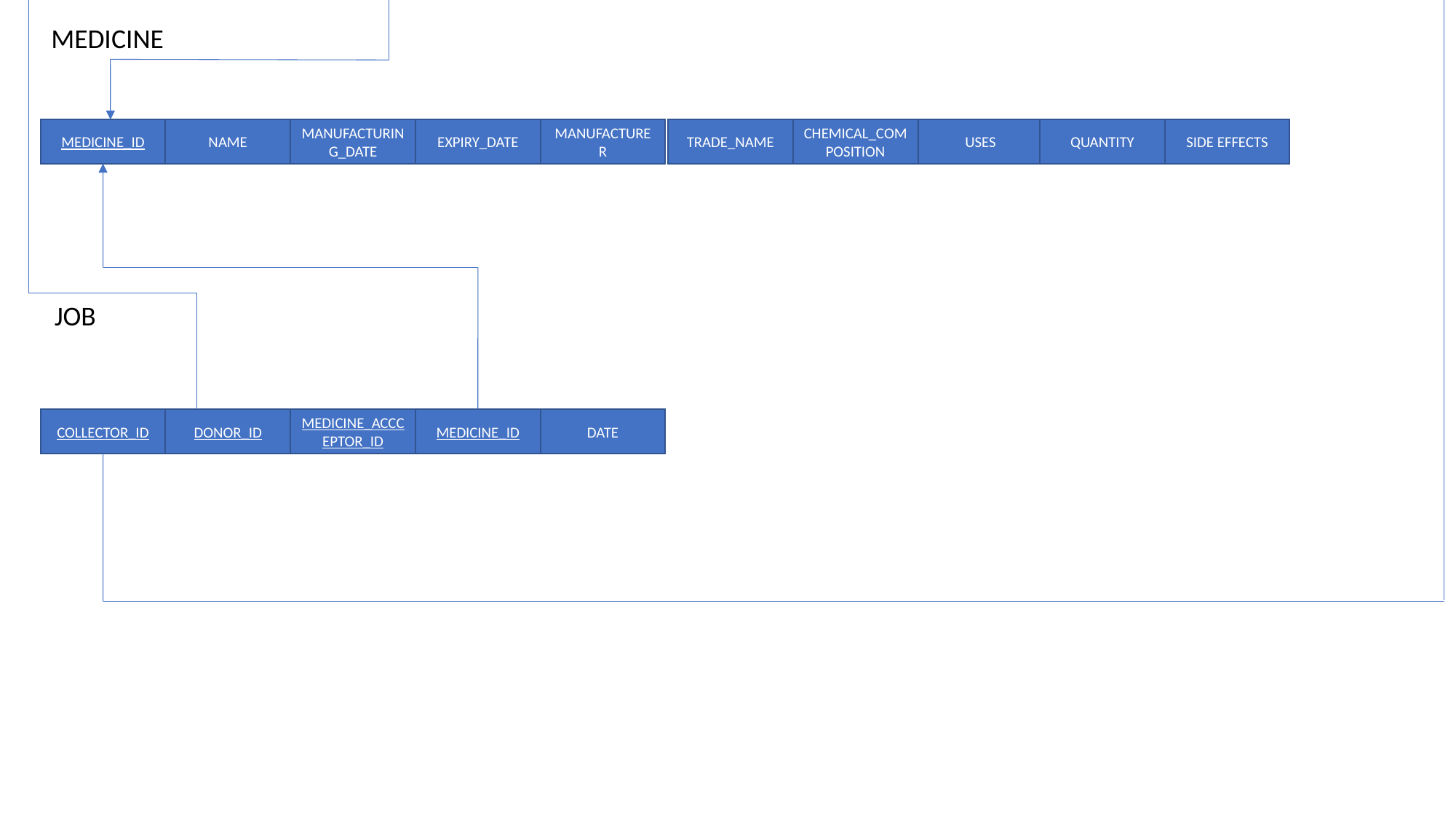

MEDICINE
MEDICINE_ID
NAME
MANUFACTURING_DATE
EXPIRY_DATE
MANUFACTURER
TRADE_NAME
CHEMICAL_COMPOSITION
USES
QUANTITY
SIDE EFFECTS
JOB
DONOR_ID
MEDICINE_ACCCEPTOR_ID
MEDICINE_ID
DATE
COLLECTOR_ID